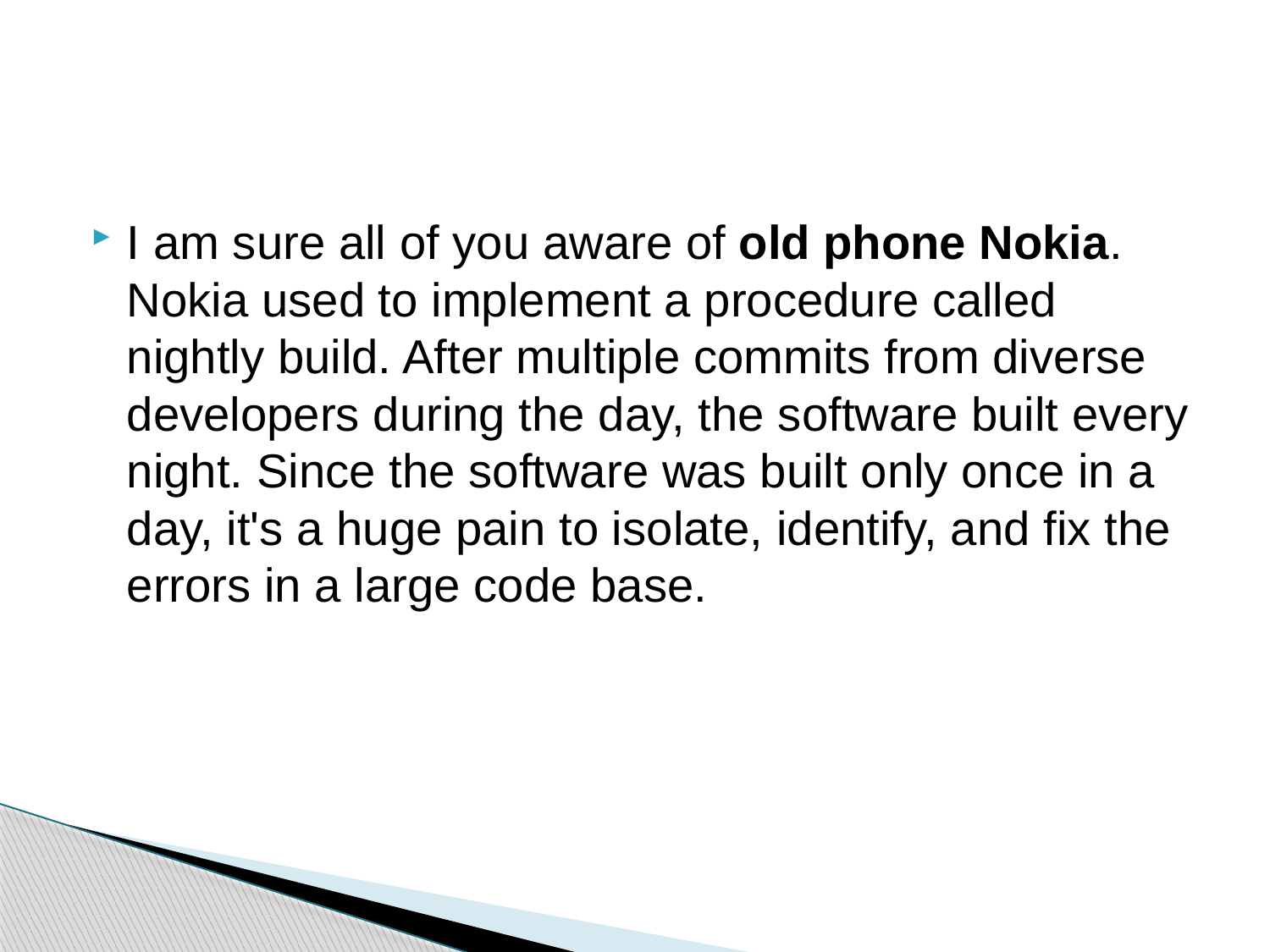

#
I am sure all of you aware of old phone Nokia. Nokia used to implement a procedure called nightly build. After multiple commits from diverse developers during the day, the software built every night. Since the software was built only once in a day, it's a huge pain to isolate, identify, and fix the errors in a large code base.